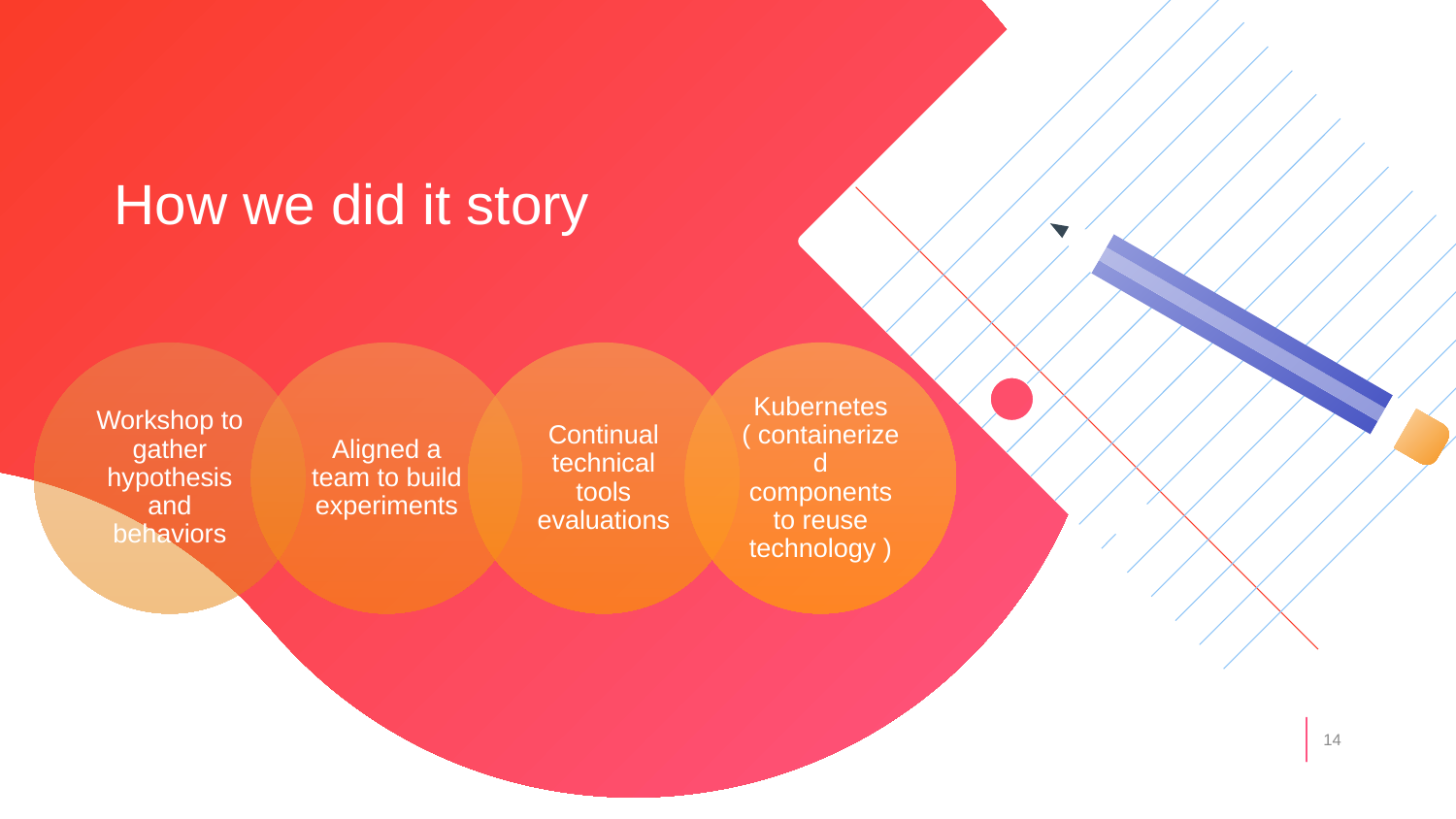

# How we did it story

Workshop to gather hypothesis and behaviors
Aligned a team to build experiments
Continual technical tools evaluations
Kubernetes ( containerized components to reuse technology )
14